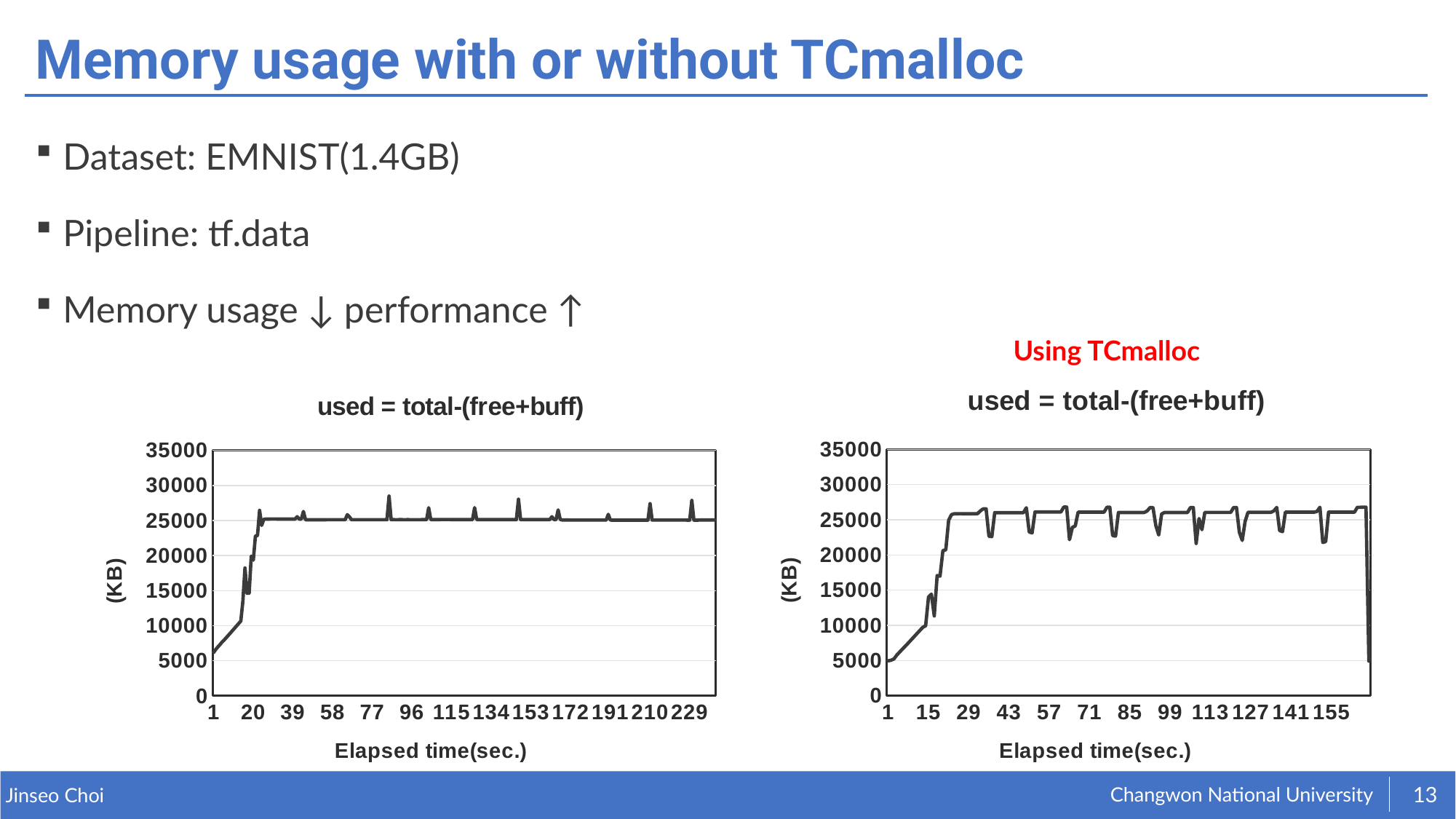

# Memory usage with or without TCmalloc
Dataset: EMNIST(1.4GB)
Pipeline: tf.data
Memory usage ↓ performance ↑
Using TCmalloc

### Chart: used = total-(free+buff)

| Category |  |
|---|---|

### Chart: used = total-(free+buff)

| Category |  |
|---|---|
13